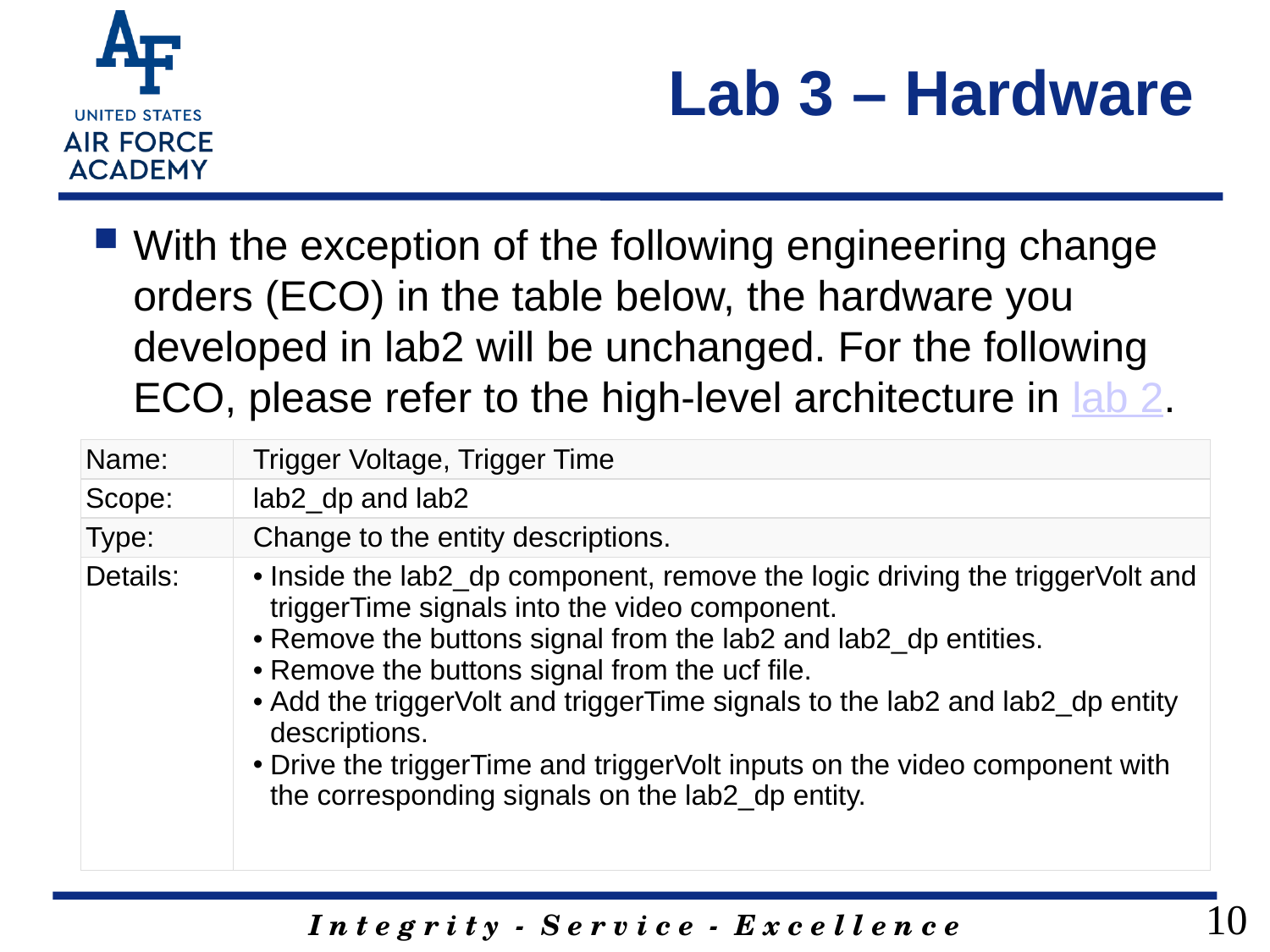

# Lab 3 – Hardware
With the exception of the following engineering change orders (ECO) in the table below, the hardware you developed in lab2 will be unchanged. For the following ECO, please refer to the high-level architecture in lab 2.
| Name: | Trigger Voltage, Trigger Time |
| --- | --- |
| Scope: | lab2\_dp and lab2 |
| Type: | Change to the entity descriptions. |
| Details: | Inside the lab2\_dp component, remove the logic driving the triggerVolt and triggerTime signals into the video component. Remove the buttons signal from the lab2 and lab2\_dp entities. Remove the buttons signal from the ucf file. Add the triggerVolt and triggerTime signals to the lab2 and lab2\_dp entity descriptions. Drive the triggerTime and triggerVolt inputs on the video component with the corresponding signals on the lab2\_dp entity. |
10